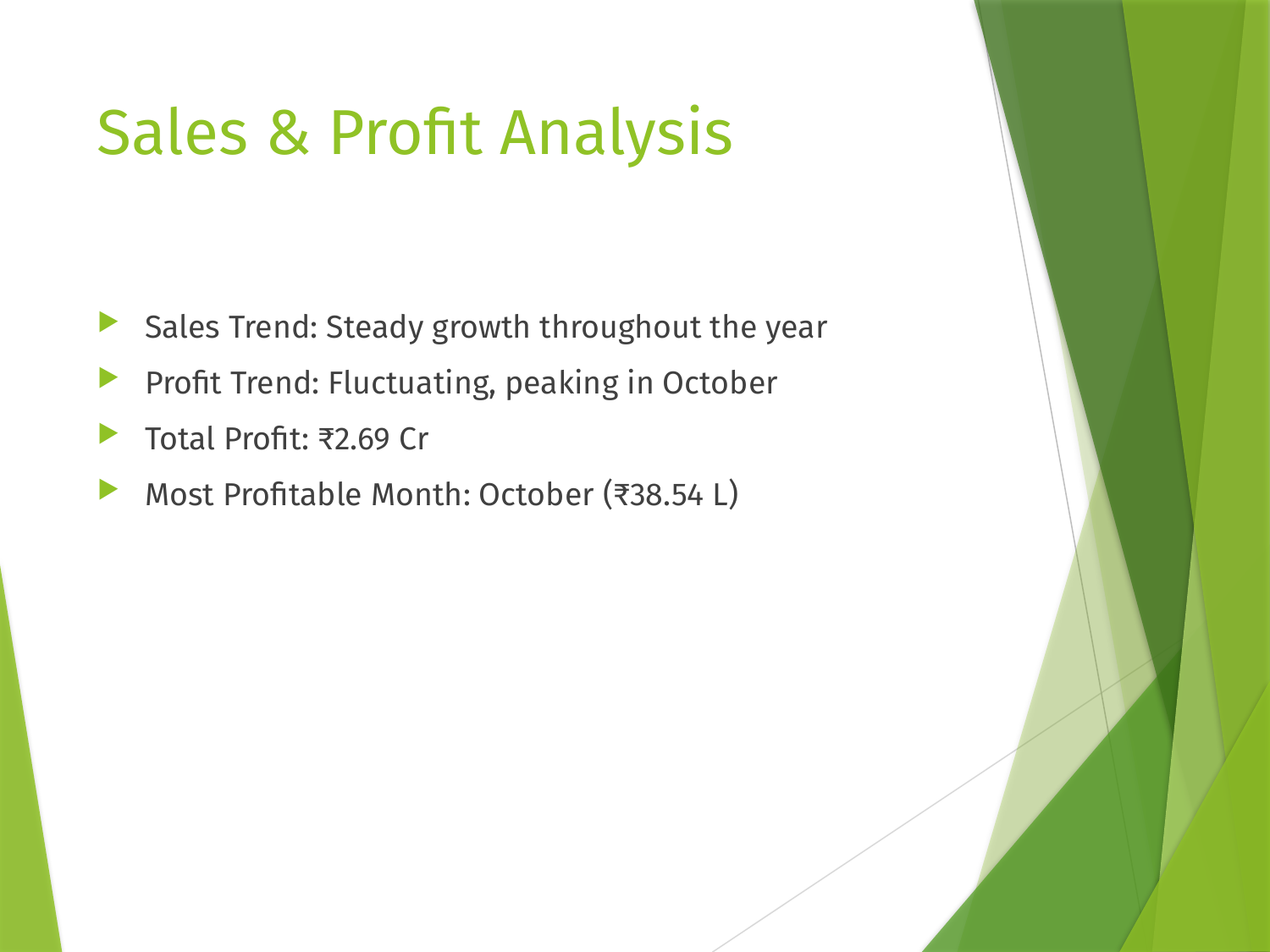

# Sales & Profit Analysis
Sales Trend: Steady growth throughout the year
Profit Trend: Fluctuating, peaking in October
Total Profit: ₹2.69 Cr
Most Profitable Month: October (₹38.54 L)